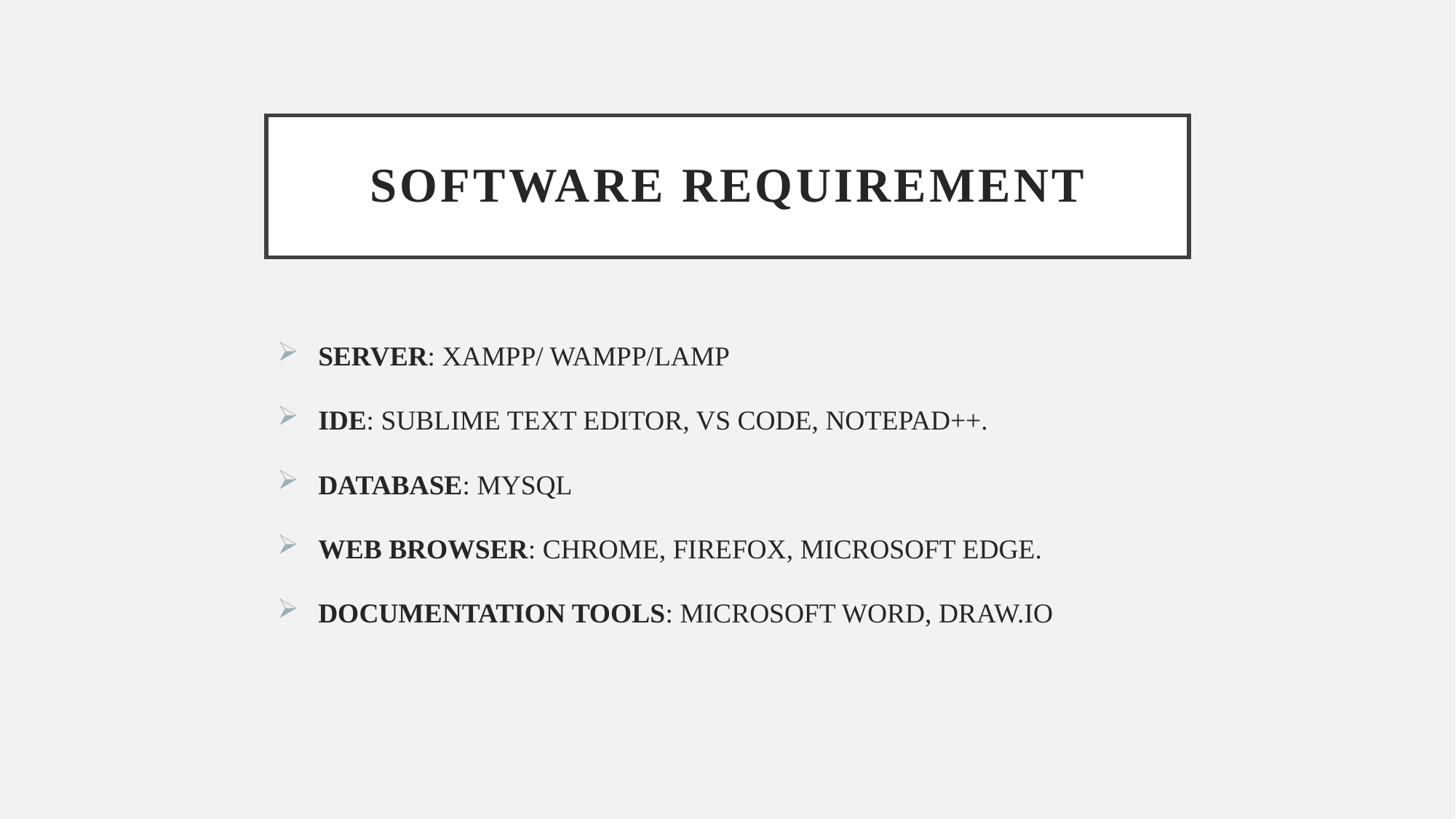

# SOFTWARE REQUIREMENT
SERVER: XAMPP/ WAMPP/LAMP
IDE: SUBLIME TEXT EDITOR, VS CODE, NOTEPAD++.
DATABASE: MYSQL
WEB BROWSER: CHROME, FIREFOX, MICROSOFT EDGE.
DOCUMENTATION TOOLS: MICROSOFT WORD, DRAW.IO